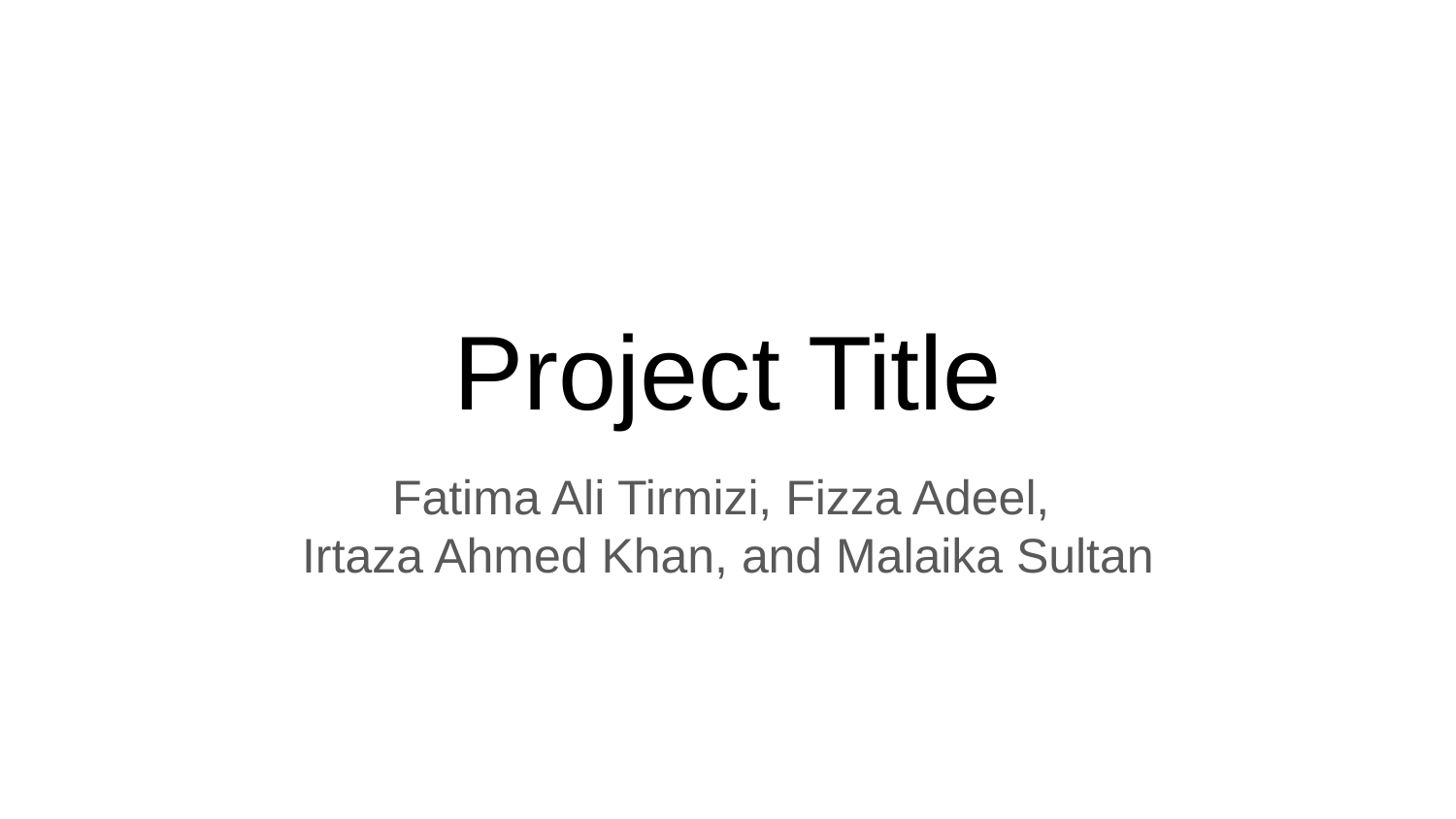

# Project Title
Fatima Ali Tirmizi, Fizza Adeel,
Irtaza Ahmed Khan, and Malaika Sultan